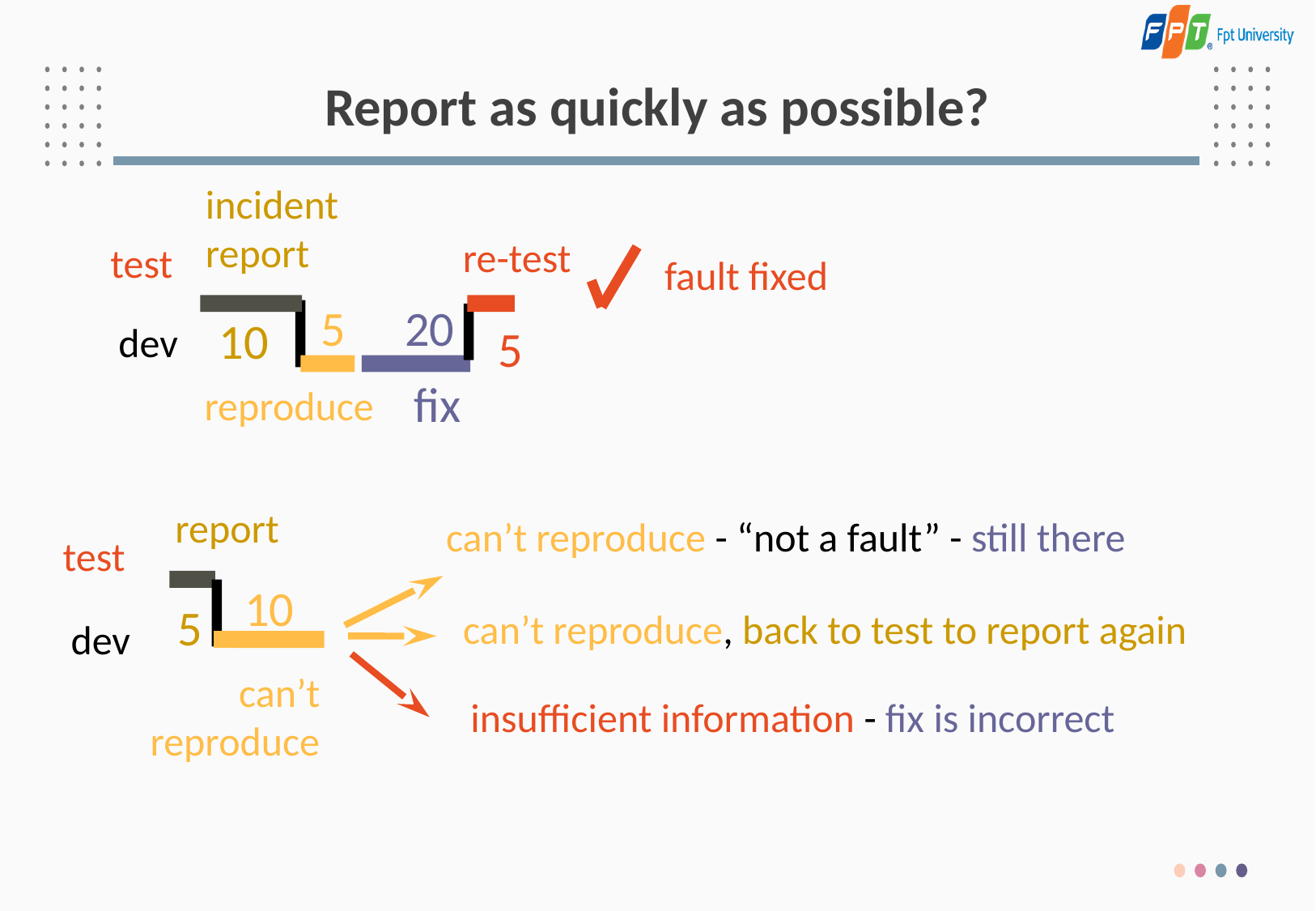

# Report as quickly as possible?
incident
report
test

10
re-test

5
fault fixed

20

fix
5

dev

reproduce
report
test

5
can’t reproduce - “not a fault” - still there

10

dev

can’t
reproduce
can’t reproduce, back to test to report again

insufficient information - fix is incorrect